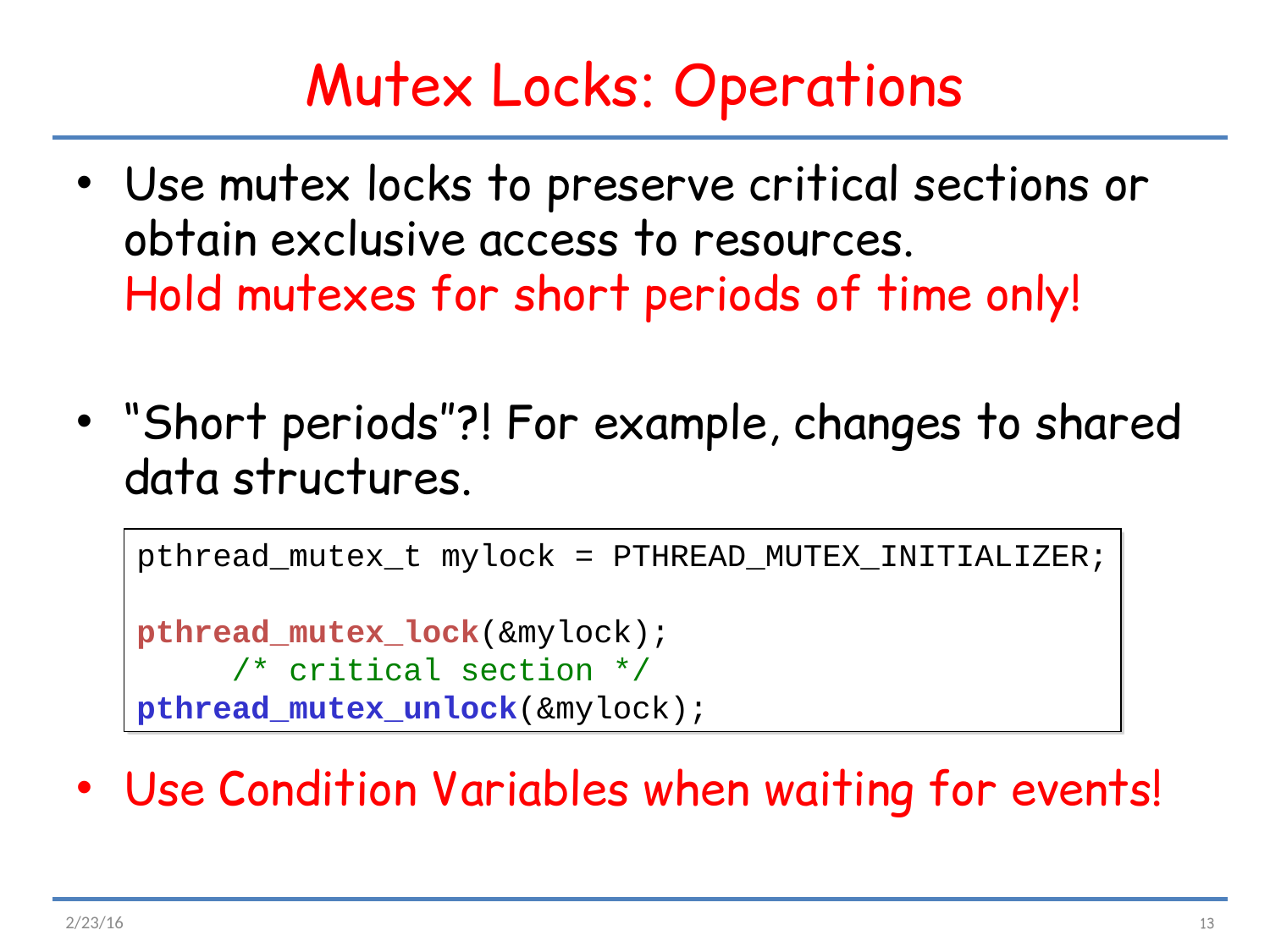

# Mutex Locks: Operations
Use mutex locks to preserve critical sections or obtain exclusive access to resources.
Hold mutexes for short periods of time only!

“Short periods”?! For example, changes to shared data structures.

Use Condition Variables when waiting for events!
pthread_mutex_t mylock = PTHREAD_MUTEX_INITIALIZER;

pthread_mutex_lock(&mylock);
     /* critical section */
pthread_mutex_unlock(&mylock);
13
2/23/16